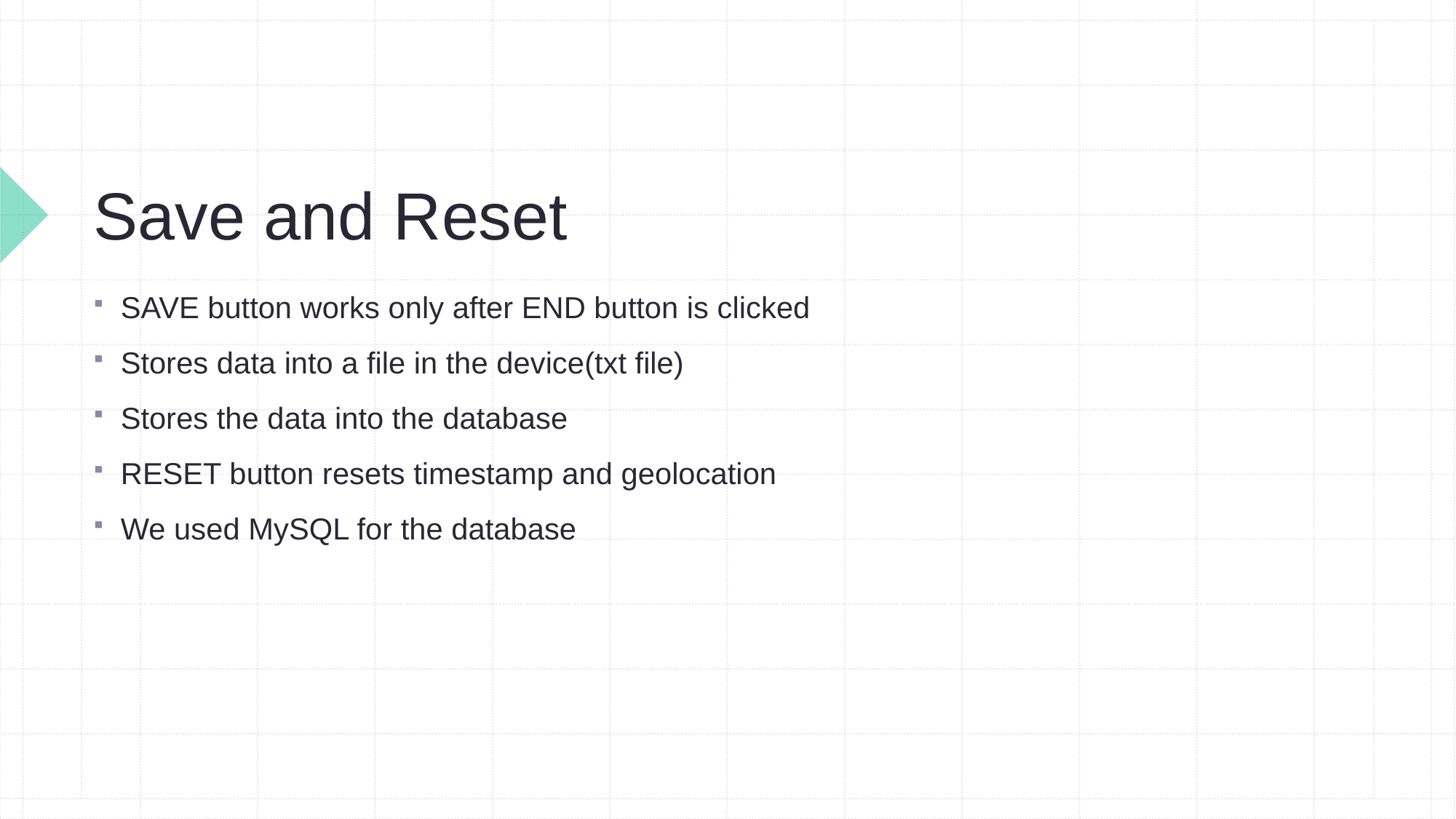

# Save and Reset
SAVE button works only after END button is clicked
Stores data into a file in the device(txt file)
Stores the data into the database
RESET button resets timestamp and geolocation
We used MySQL for the database